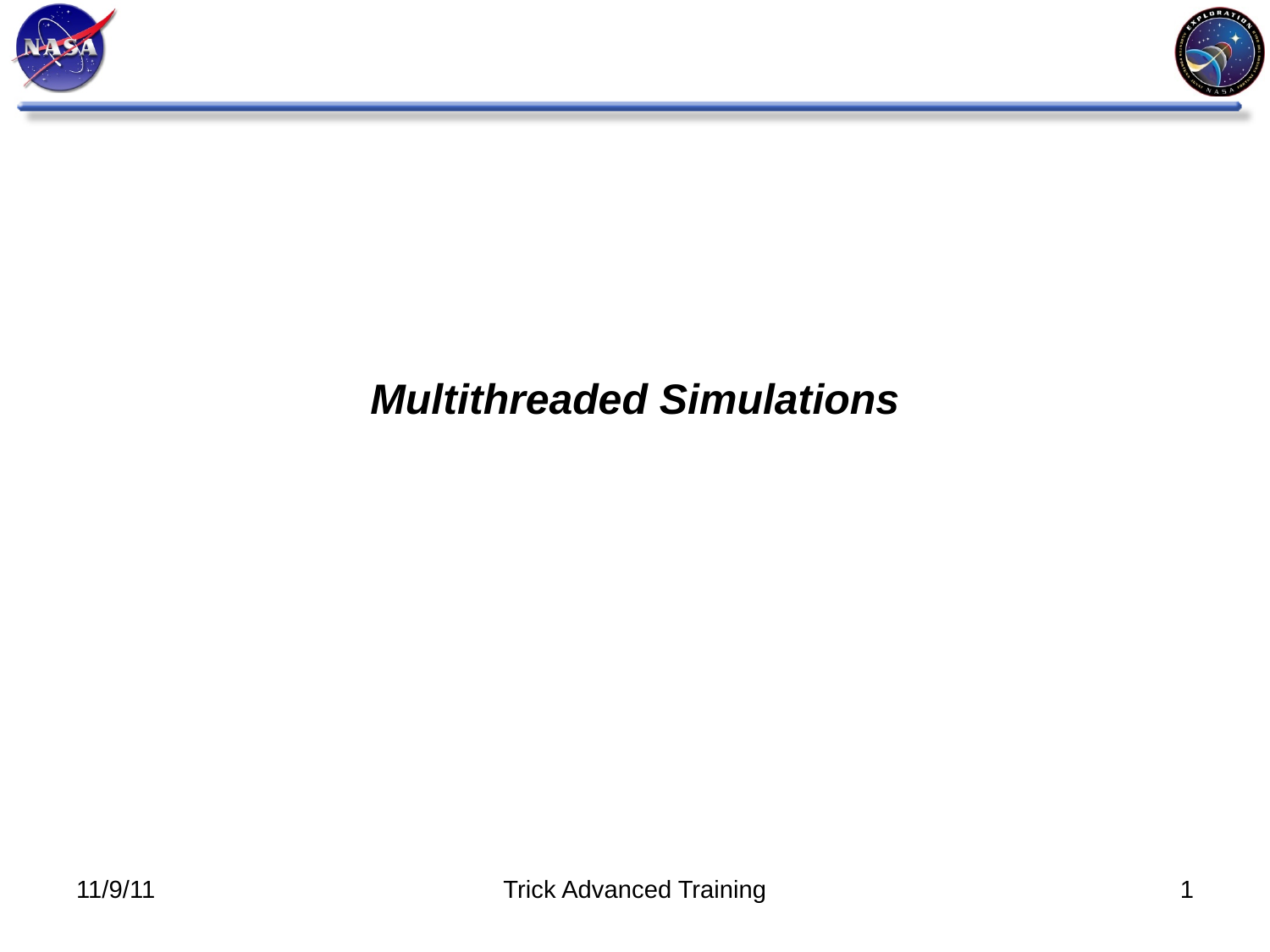

# Multithreaded Simulations
11/9/11
Trick Advanced Training
1